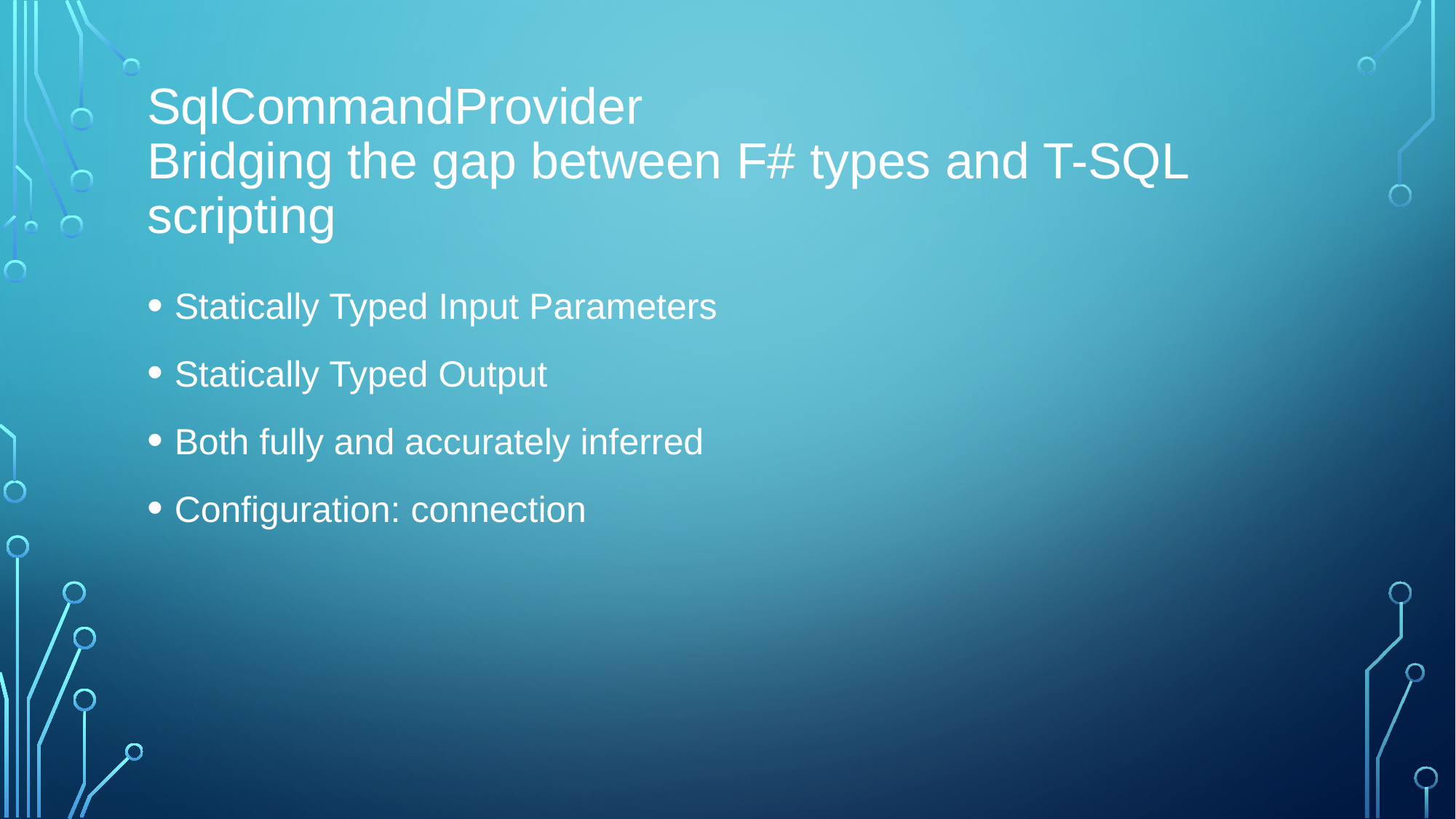

# SqlCommandProvider Bridging the gap between F# types and T-SQL scripting
Statically Typed Input Parameters
Statically Typed Output
Both fully and accurately inferred
Configuration: connection